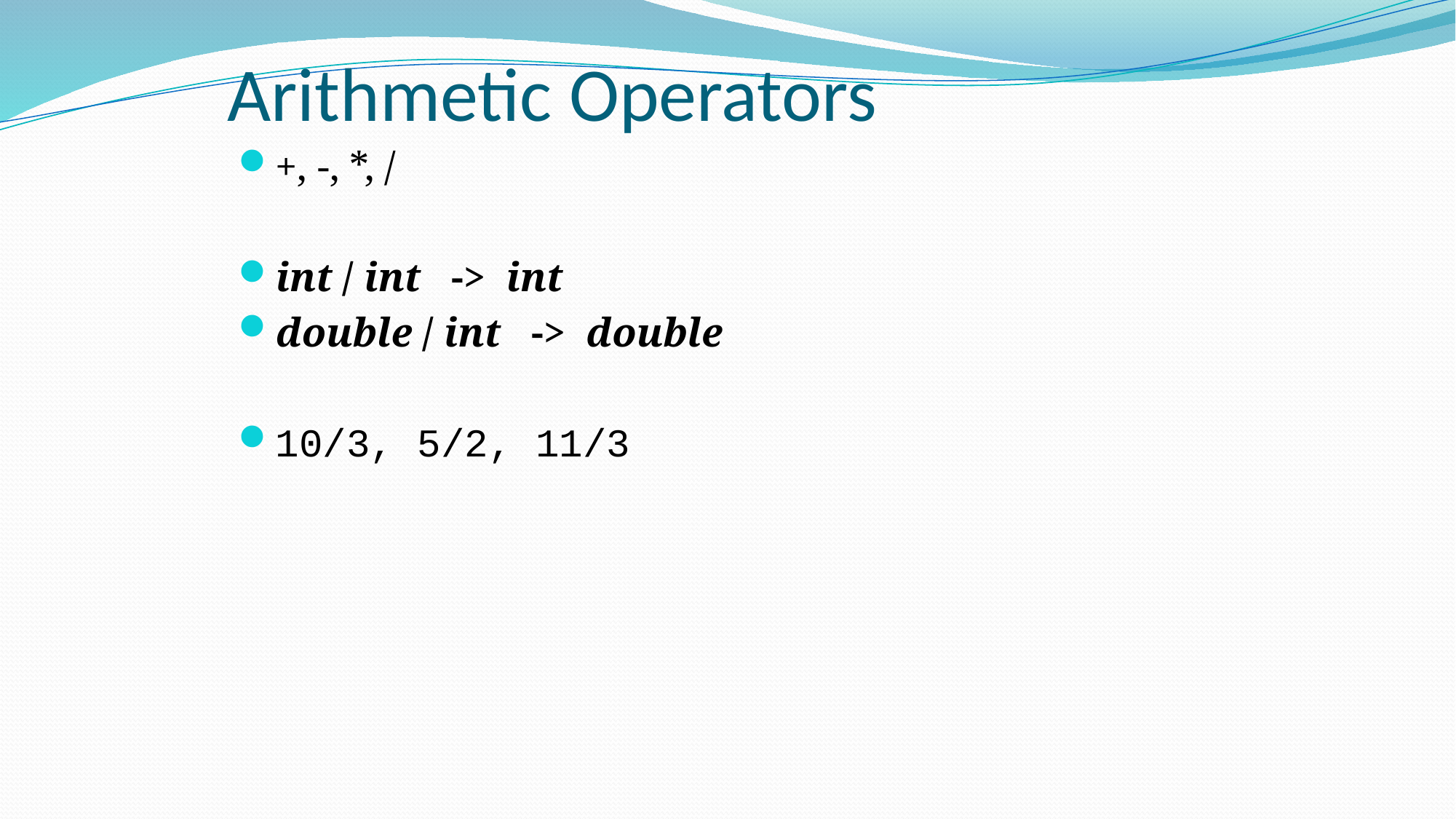

# Arithmetic Operators
+, -, *, /

int / int   ->  int
double / int   ->  double

10/3, 5/2, 11/3